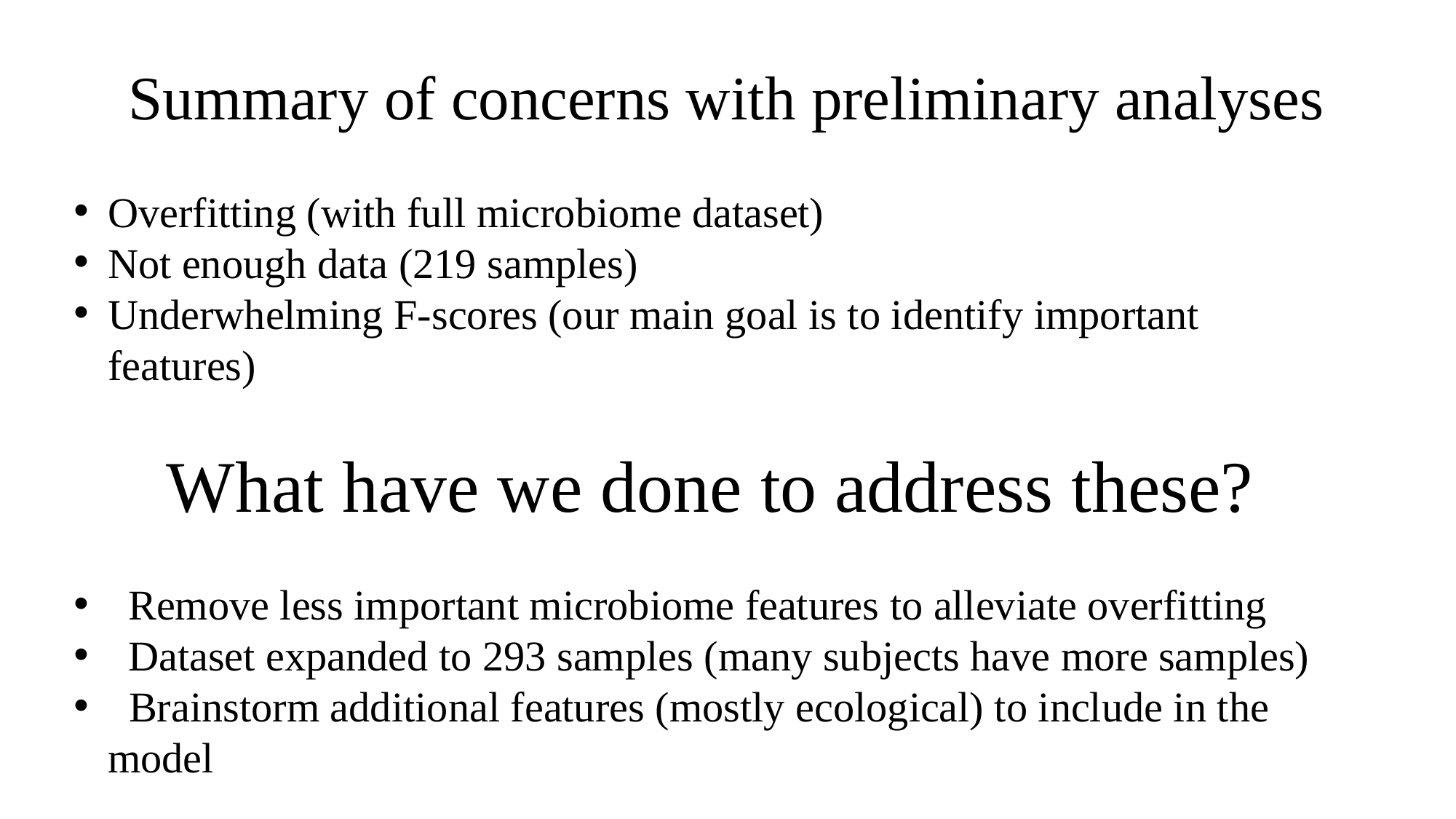

# Summary of concerns with preliminary analyses
Overfitting (with full microbiome dataset)
Not enough data (219 samples)
Underwhelming F-scores (our main goal is to identify important features)

What have we done to address these?

Remove less important microbiome features to alleviate overfitting
Dataset expanded to 293 samples (many subjects have more samples)
  Brainstorm additional features (mostly ecological) to include in the model